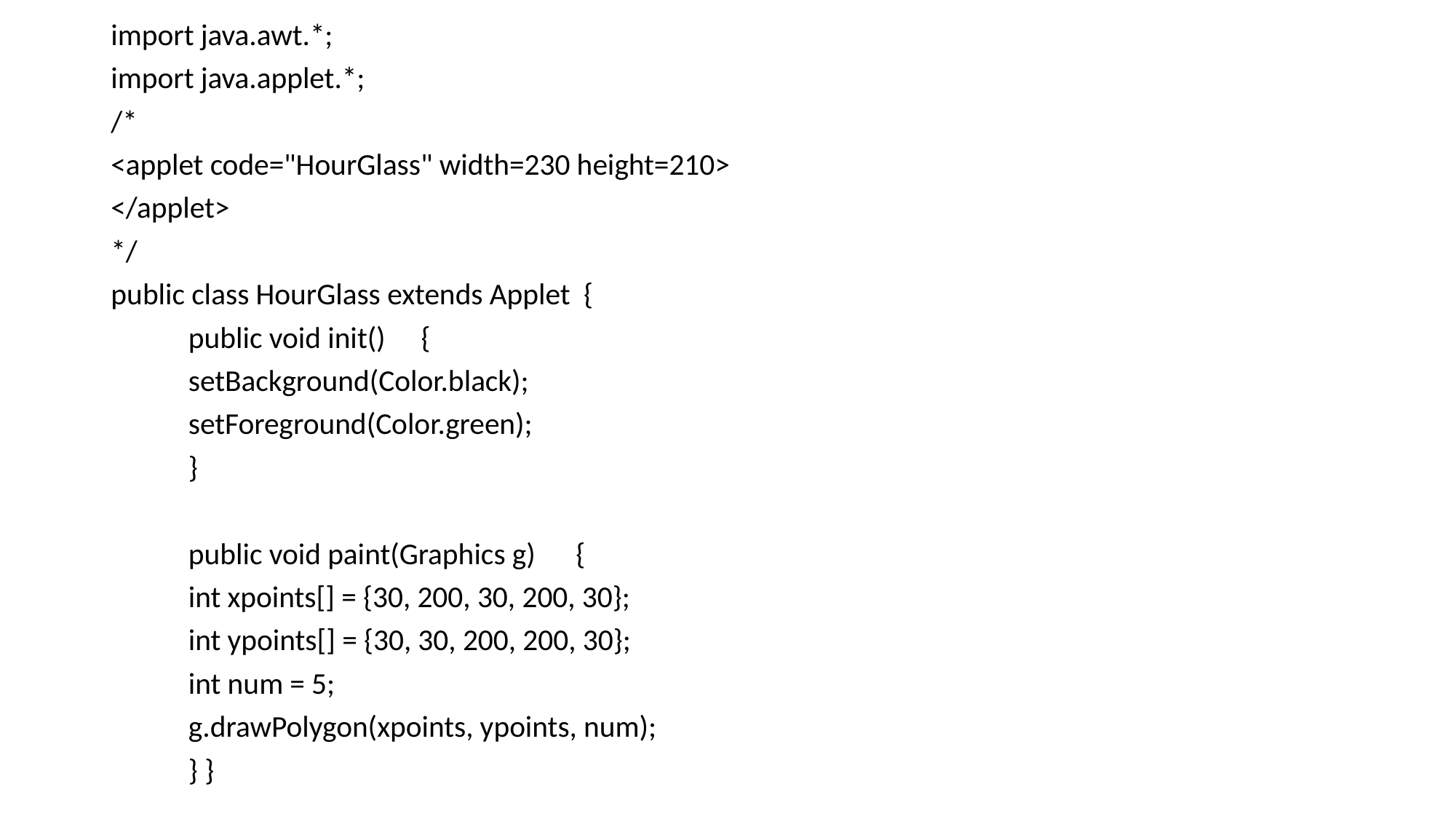

import java.awt.*;
import java.applet.*;
/*
<applet code="HourGlass" width=230 height=210>
</applet>
*/
public class HourGlass extends Applet  {
	public void init() 	{
		setBackground(Color.black);
		setForeground(Color.green);
	}

	public void paint(Graphics g)  	{
		int xpoints[] = {30, 200, 30, 200, 30};
		int ypoints[] = {30, 30, 200, 200, 30};
		int num = 5;
		g.drawPolygon(xpoints, ypoints, num);
	} }